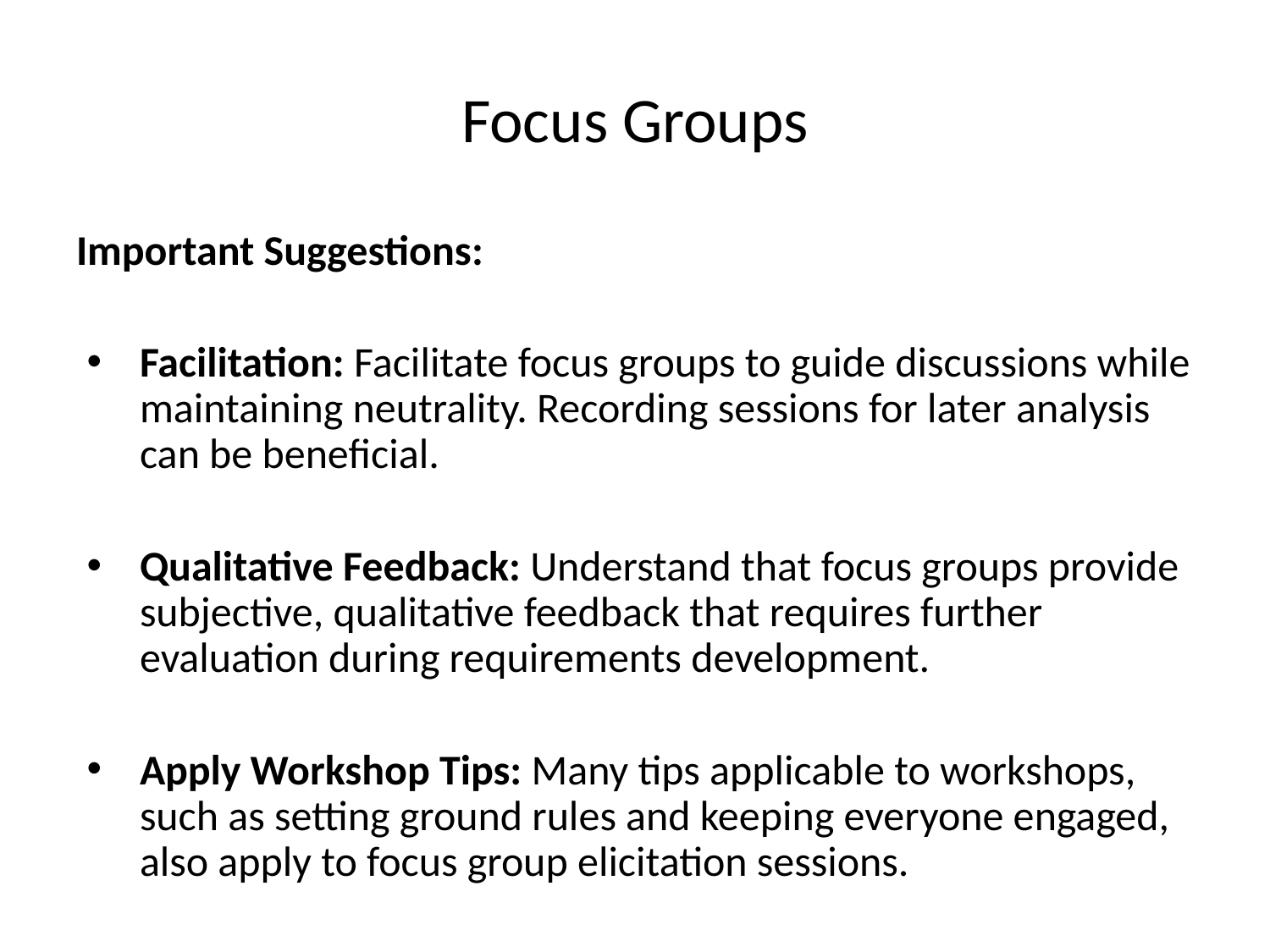

# Focus Groups
Important Suggestions:

Facilitation: Facilitate focus groups to guide discussions while maintaining neutrality. Recording sessions for later analysis can be beneficial.

Qualitative Feedback: Understand that focus groups provide subjective, qualitative feedback that requires further evaluation during requirements development.

Apply Workshop Tips: Many tips applicable to workshops, such as setting ground rules and keeping everyone engaged, also apply to focus group elicitation sessions.